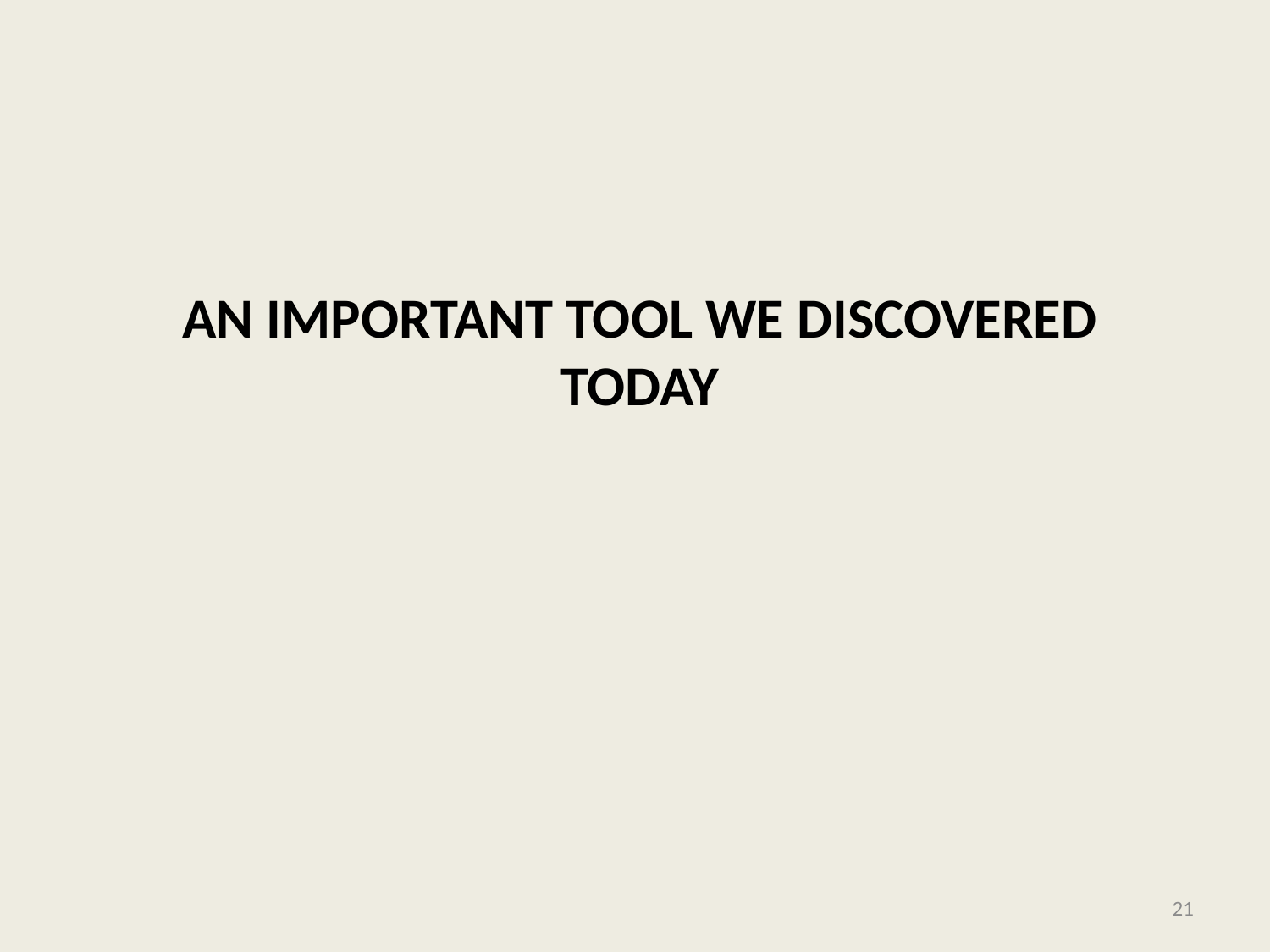

# An important tool we discovered today

21